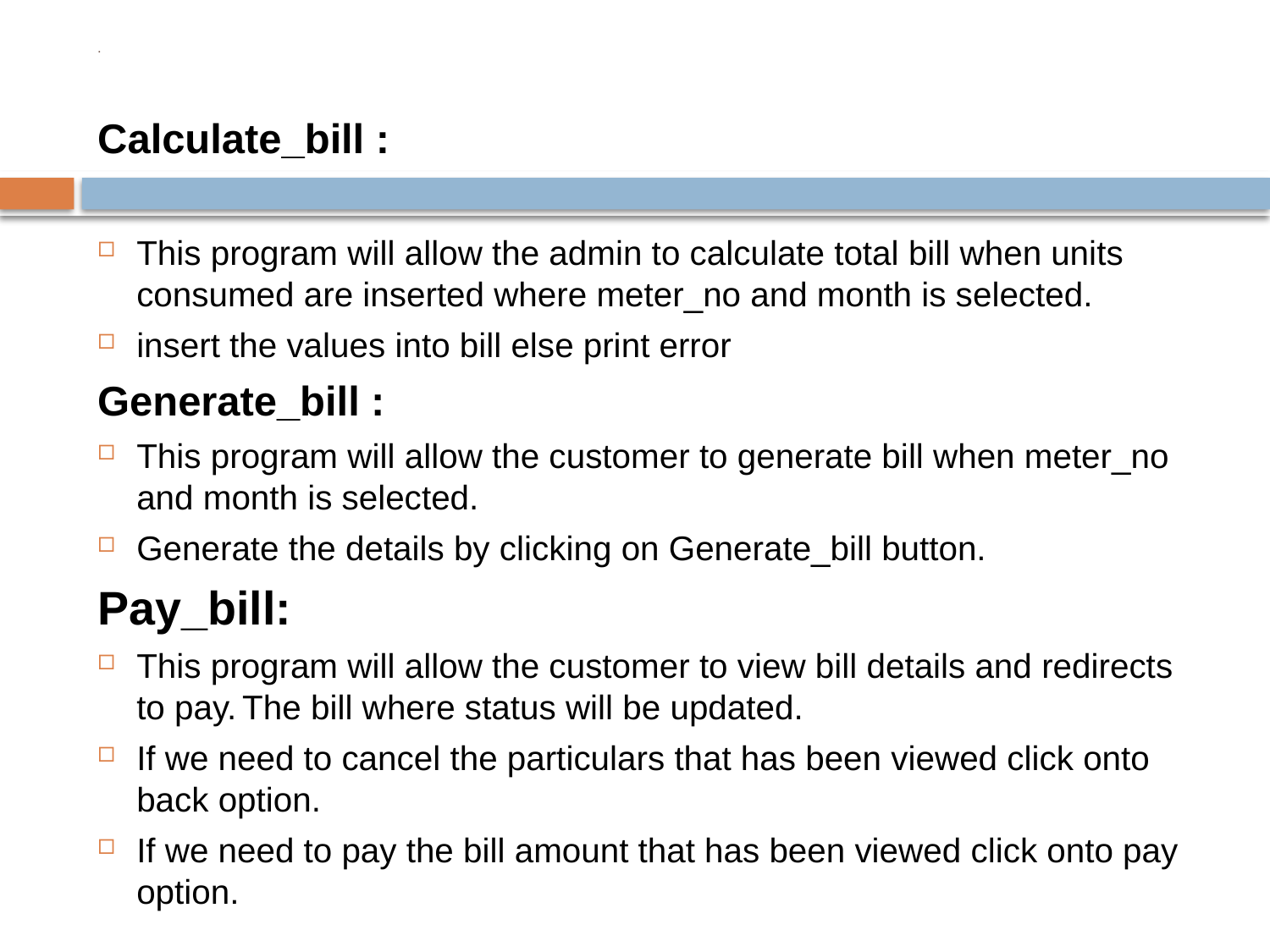

# .
Calculate_bill :

This program will allow the admin to calculate total bill when units consumed are inserted where meter_no and month is selected.
insert the values into bill else print error
Generate_bill :
This program will allow the customer to generate bill when meter_no and month is selected.
Generate the details by clicking on Generate_bill button.
Pay_bill:
This program will allow the customer to view bill details and redirects to pay. The bill where status will be updated.
If we need to cancel the particulars that has been viewed click onto back option.
If we need to pay the bill amount that has been viewed click onto pay option.